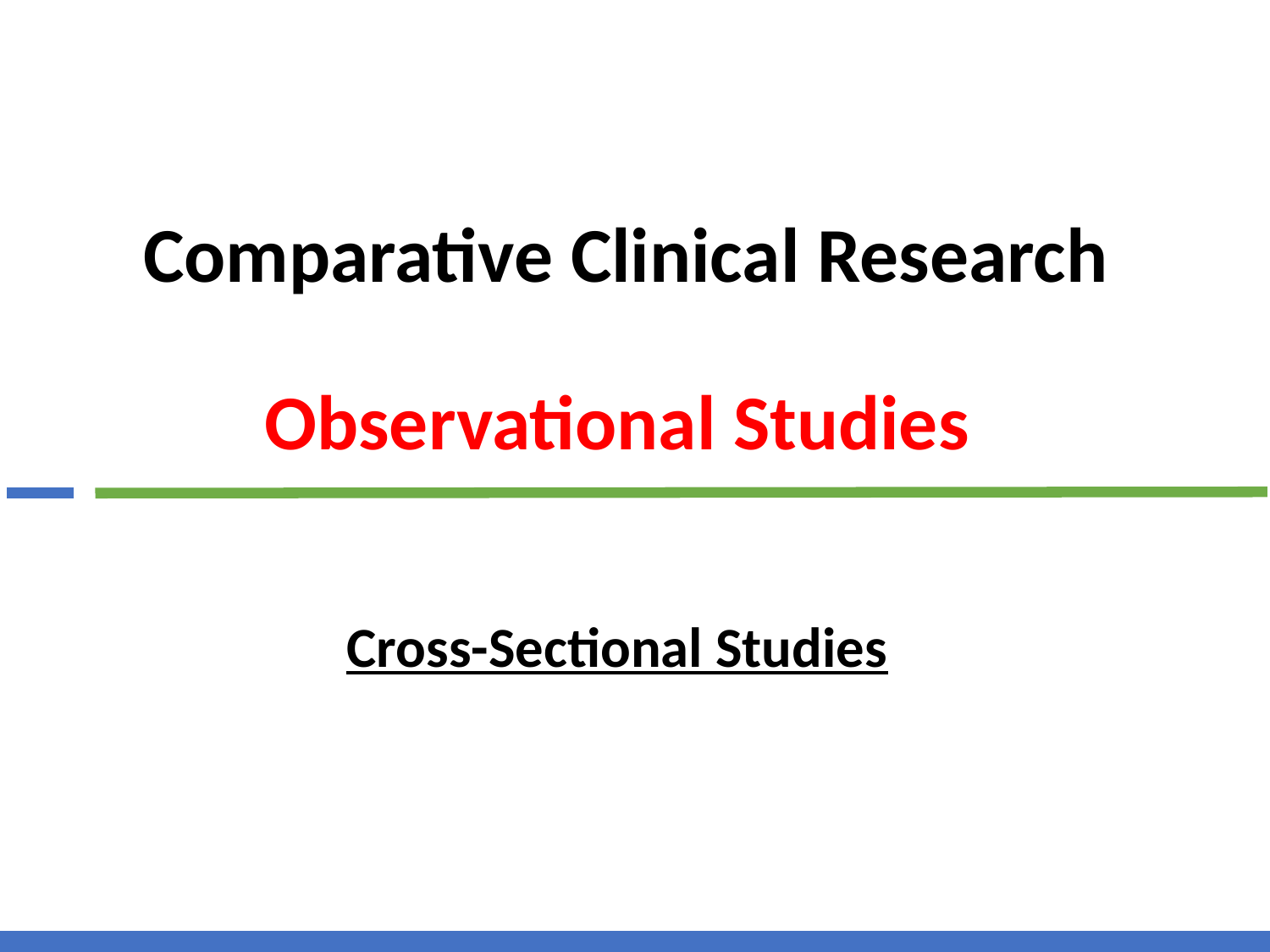

# Comparative Clinical Research Observational Studies
Cross-Sectional Studies